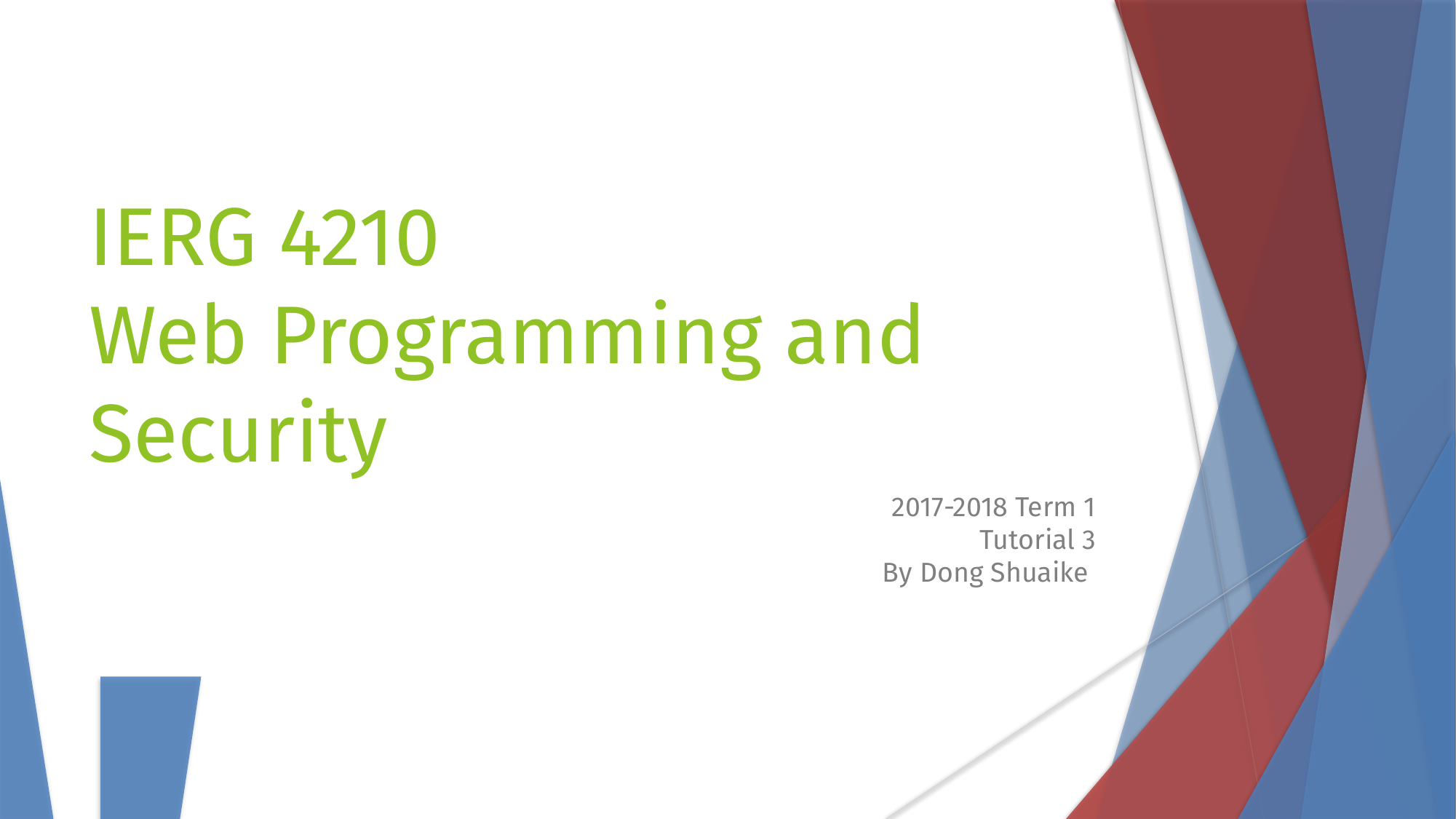

IERG 4210
Web Programming and Security
2017-2018 Term 1
Tutorial 3
By Dong Shuaike